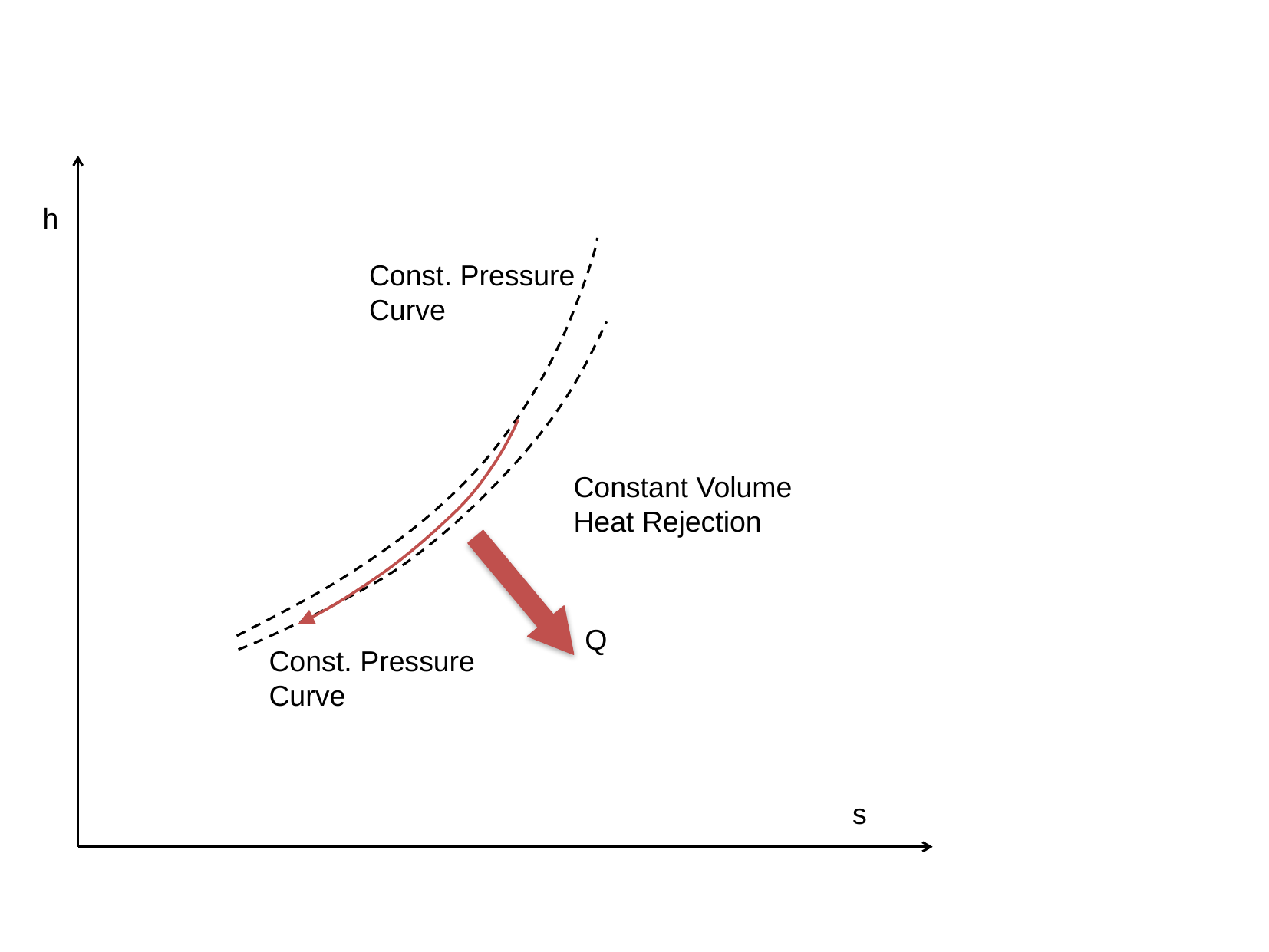

h

Const. Pressure Curve

Constant Volume Heat Rejection

Q
Const. Pressure Curve
s